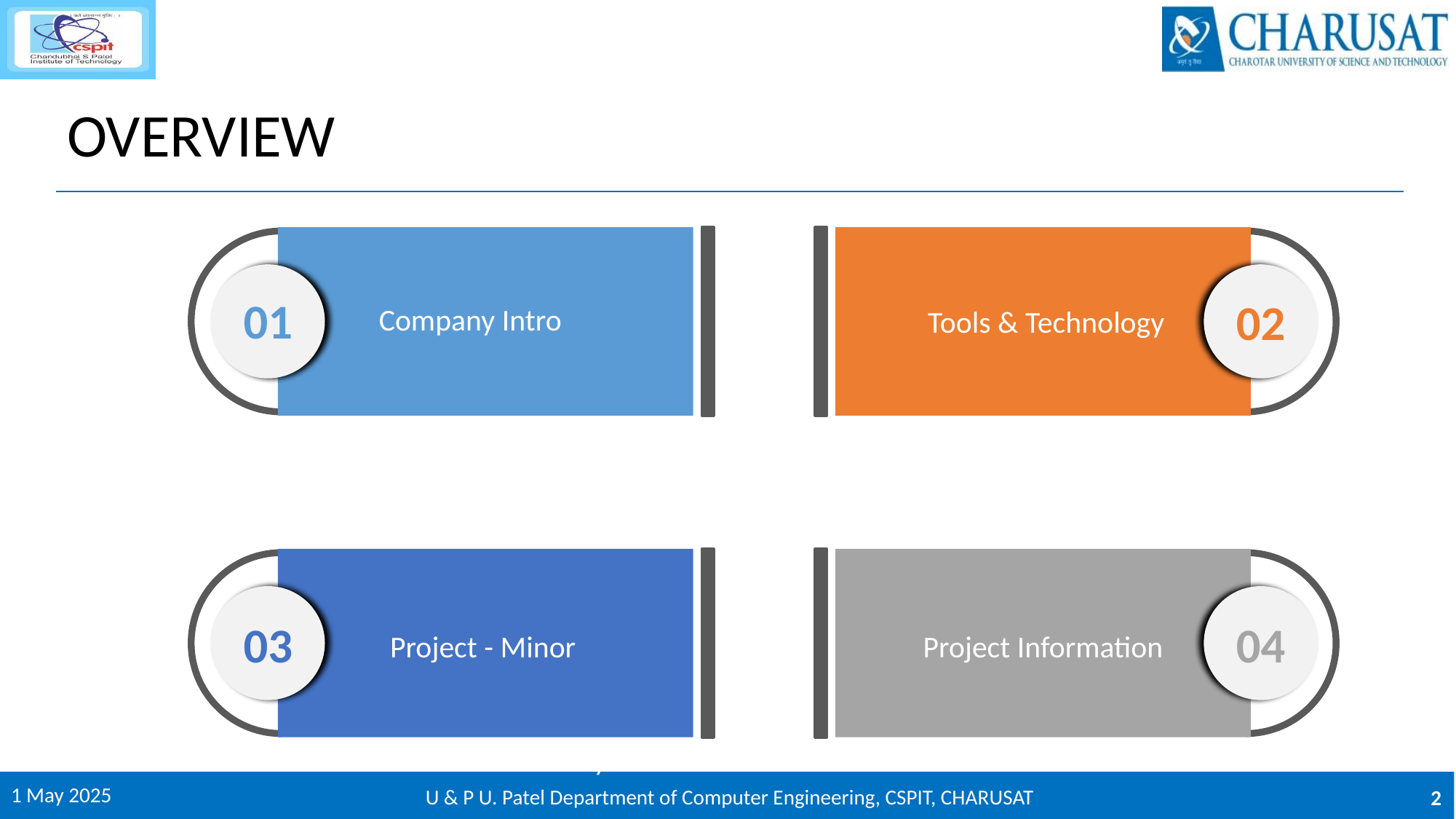

# OVERVIEW

01
02
Company Intro
Tools & Technology

03
04
Project - Minor
Project Information
Weekly task
1 May 2025
U & P U. Patel Department of Computer Engineering, CSPIT, CHARUSAT
2